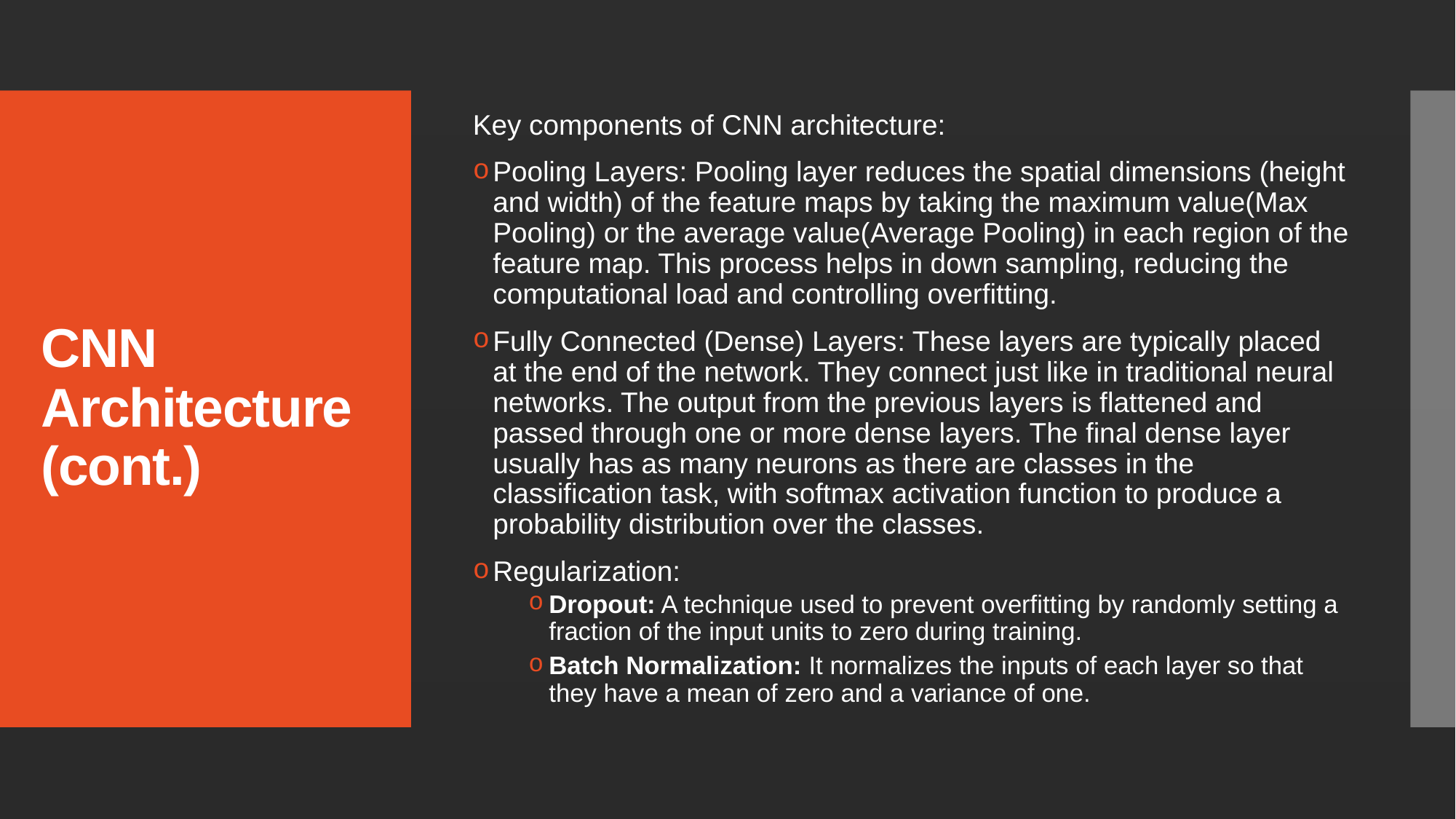

Key components of CNN architecture:
Pooling Layers: Pooling layer reduces the spatial dimensions (height and width) of the feature maps by taking the maximum value(Max Pooling) or the average value(Average Pooling) in each region of the feature map. This process helps in down sampling, reducing the computational load and controlling overfitting.
Fully Connected (Dense) Layers: These layers are typically placed at the end of the network. They connect just like in traditional neural networks. The output from the previous layers is flattened and passed through one or more dense layers. The final dense layer usually has as many neurons as there are classes in the classification task, with softmax activation function to produce a probability distribution over the classes.
Regularization:
Dropout: A technique used to prevent overfitting by randomly setting a fraction of the input units to zero during training.
Batch Normalization: It normalizes the inputs of each layer so that they have a mean of zero and a variance of one.
# CNN Architecture (cont.)